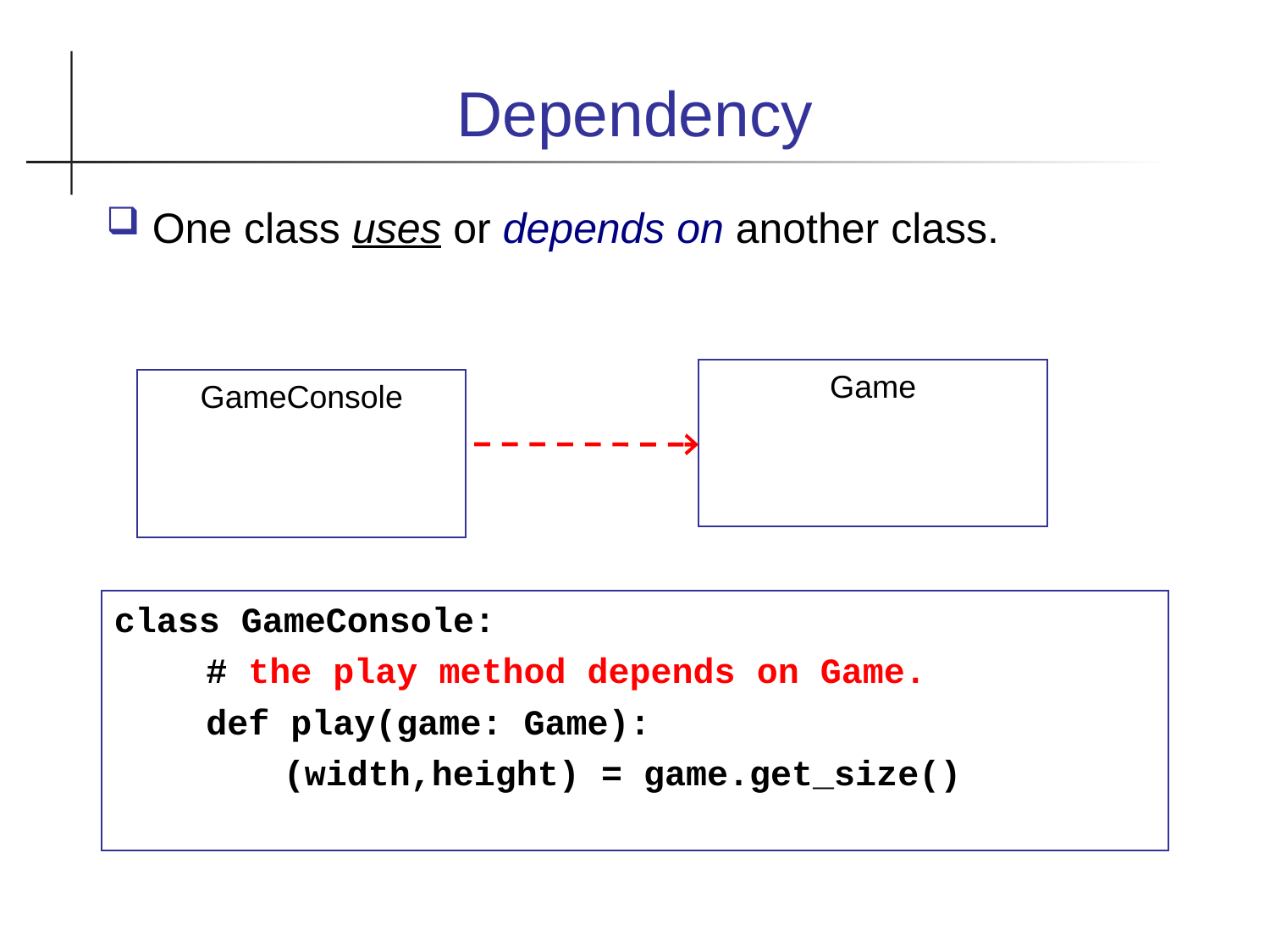

Dependency
One class uses or depends on another class.
Game

GameConsole

class GameConsole:
	  # the play method depends on Game.
	  def play(game: Game):
        (width,height) = game.get_size()